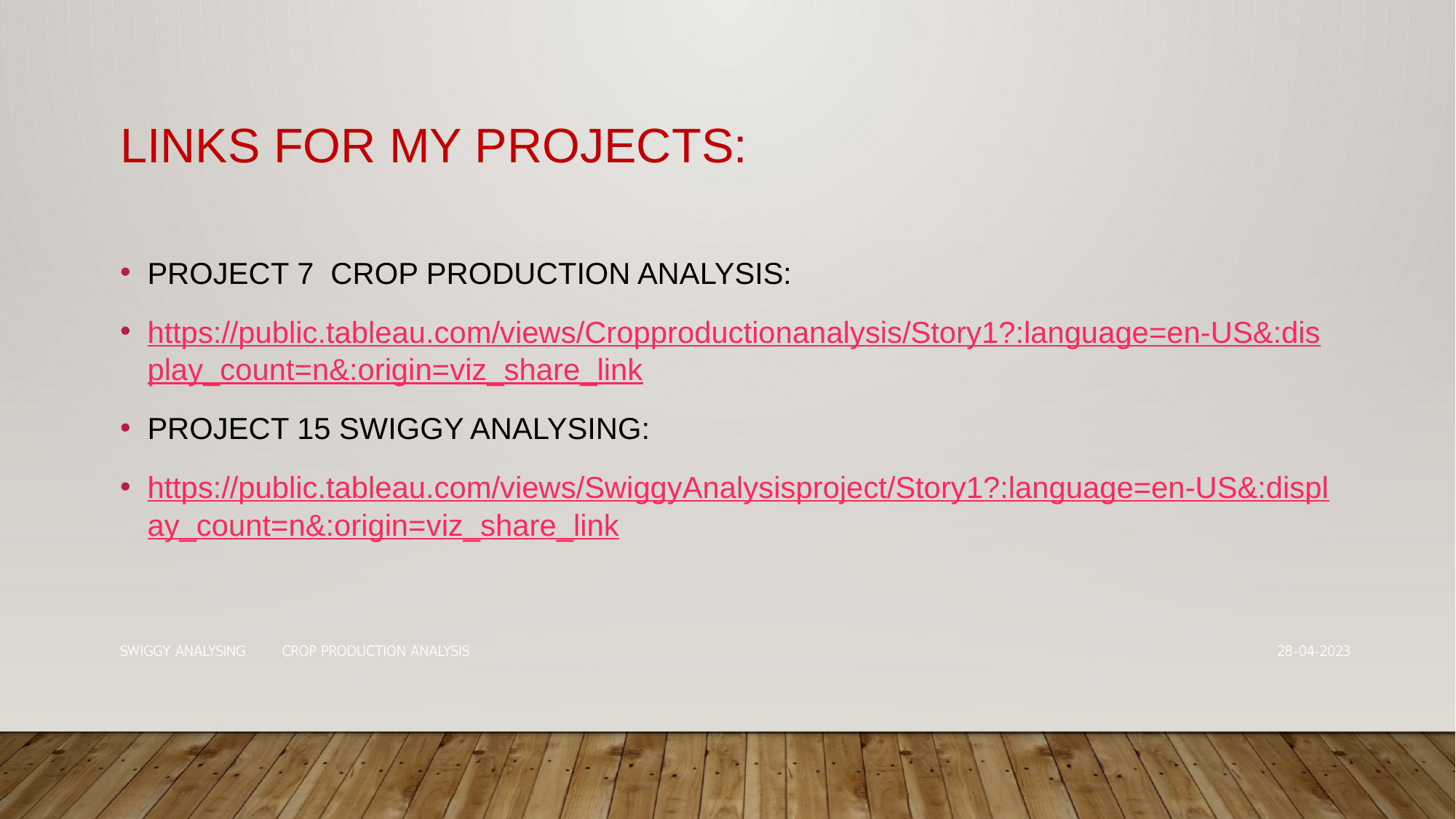

# LINKS FOR MY PROJECTS:
PROJECT 7  CROP PRODUCTION ANALYSIS:
https://public.tableau.com/views/Cropproductionanalysis/Story1?:language=en-US&:display_count=n&:origin=viz_share_link
PROJECT 15 SWIGGY ANALYSING:
https://public.tableau.com/views/SwiggyAnalysisproject/Story1?:language=en-US&:display_count=n&:origin=viz_share_link

28-04-2023
SWIGGY ANALYSING        CROP PRODUCTION ANALYSIS